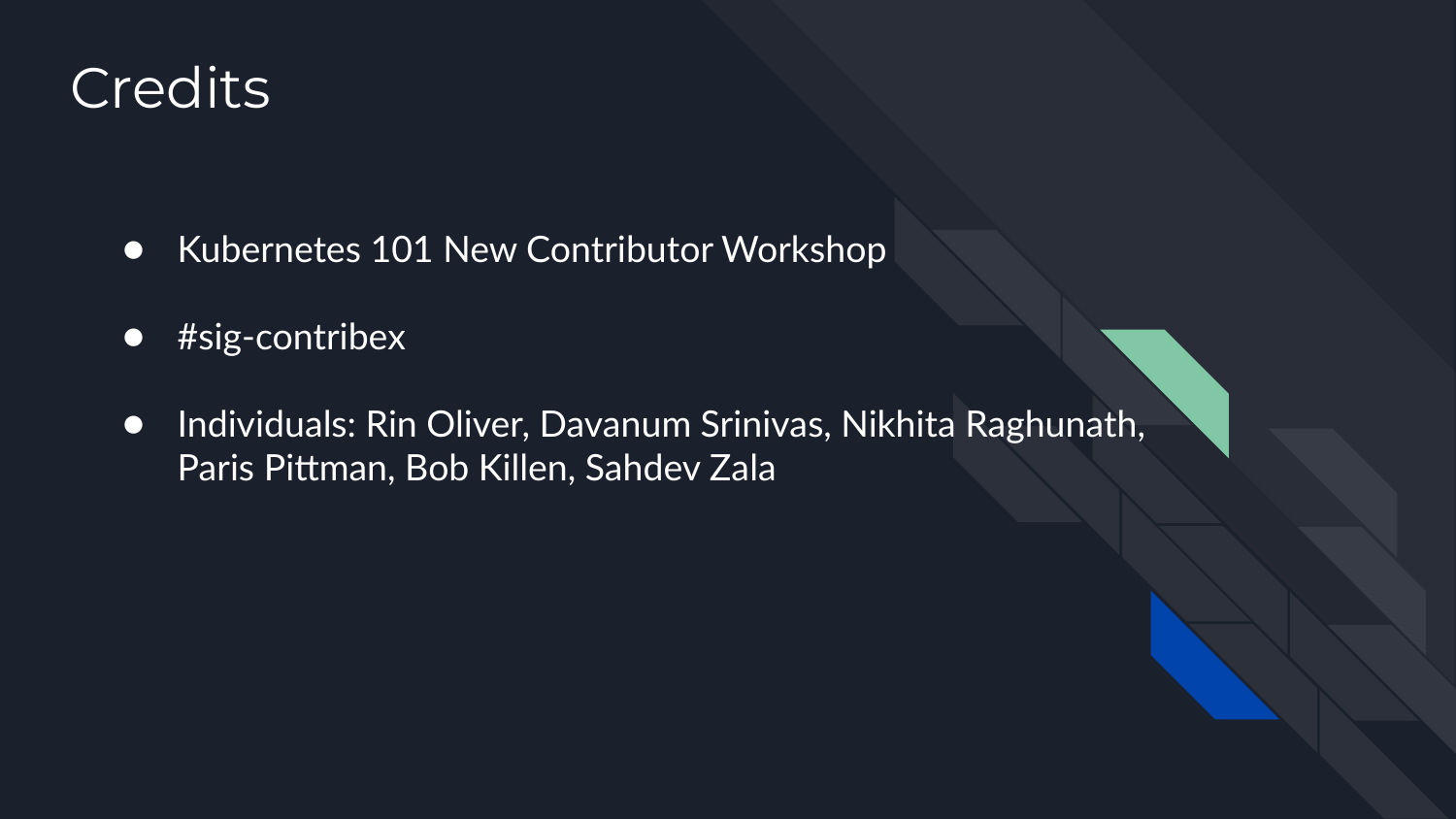

# Credits
Kubernetes 101 New Contributor Workshop

#sig-contribex

Individuals: Rin Oliver, Davanum Srinivas, Nikhita Raghunath, Paris Pittman, Bob Killen, Sahdev Zala